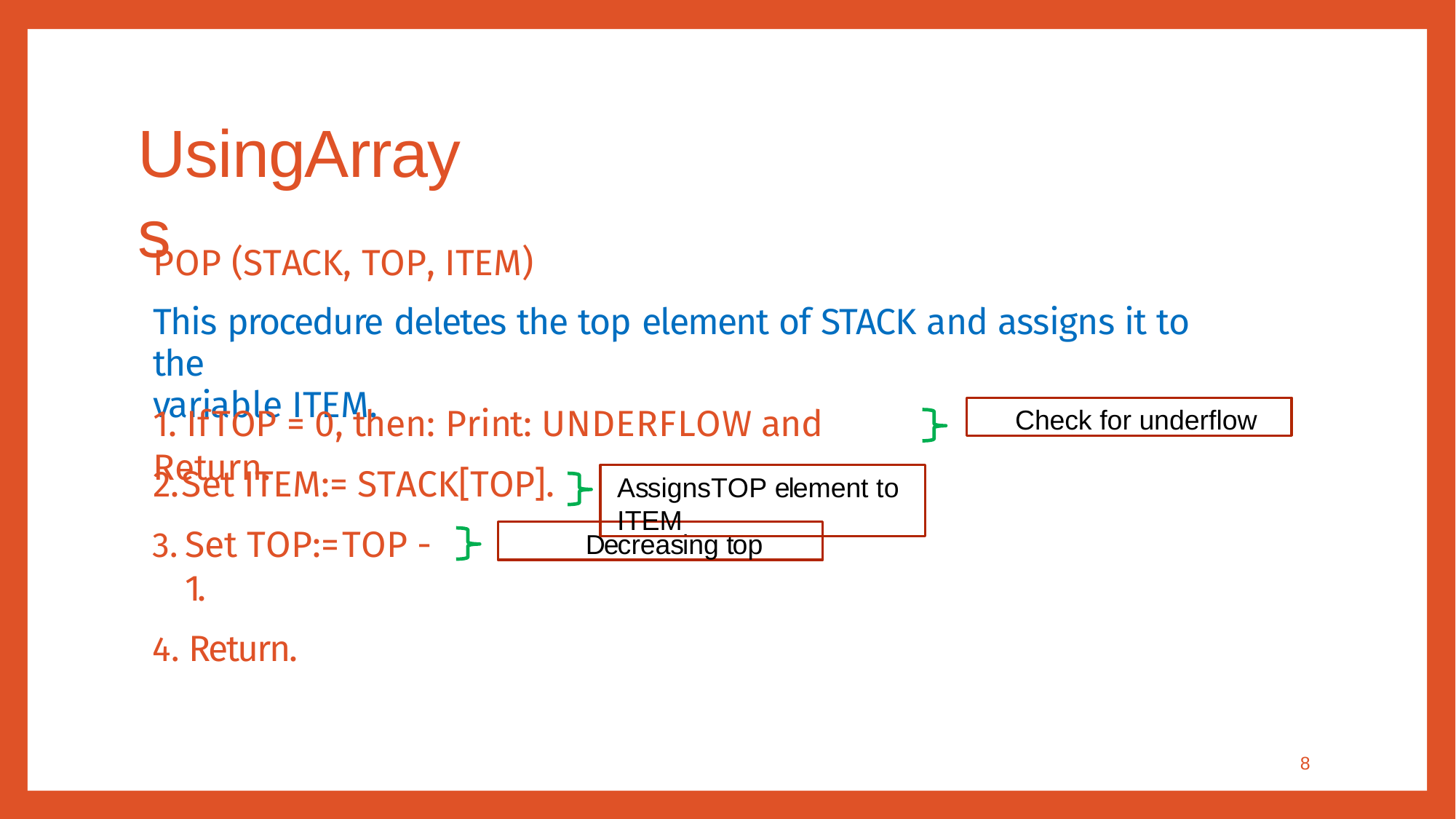

# UsingArrays
POP (STACK, TOP, ITEM)
This procedure deletes the top element of STACK and assigns it to the
variable ITEM.

Check for underflow
1. IfTOP = 0, then: Print: UNDERFLOW and Return.

2.Set ITEM:= STACK[TOP].

AssignsTOP element to ITEM

Set TOP:=TOP - 1.
Return.

Decreasing top

8